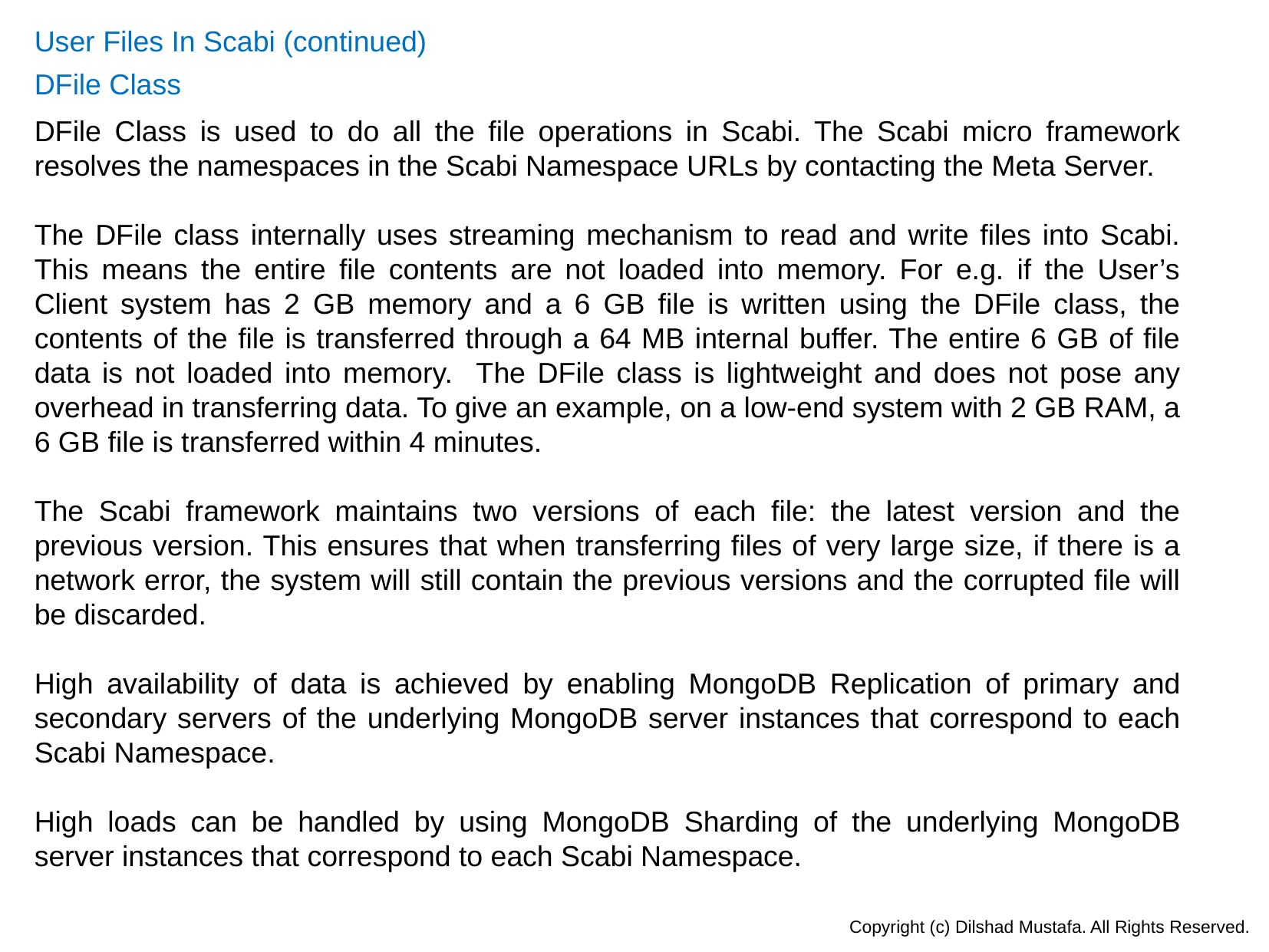

User Files In Scabi (continued)
DFile Class
DFile Class is used to do all the file operations in Scabi. The Scabi micro framework resolves the namespaces in the Scabi Namespace URLs by contacting the Meta Server.

The DFile class internally uses streaming mechanism to read and write files into Scabi. This means the entire file contents are not loaded into memory. For e.g. if the User’s Client system has 2 GB memory and a 6 GB file is written using the DFile class, the contents of the file is transferred through a 64 MB internal buffer. The entire 6 GB of file data is not loaded into memory.  The DFile class is lightweight and does not pose any overhead in transferring data. To give an example, on a low-end system with 2 GB RAM, a 6 GB file is transferred within 4 minutes.

The Scabi framework maintains two versions of each file: the latest version and the previous version. This ensures that when transferring files of very large size, if there is a network error, the system will still contain the previous versions and the corrupted file will be discarded.

High availability of data is achieved by enabling MongoDB Replication of primary and secondary servers of the underlying MongoDB server instances that correspond to each Scabi Namespace.

High loads can be handled by using MongoDB Sharding of the underlying MongoDB server instances that correspond to each Scabi Namespace.
Copyright (c) Dilshad Mustafa. All Rights Reserved.